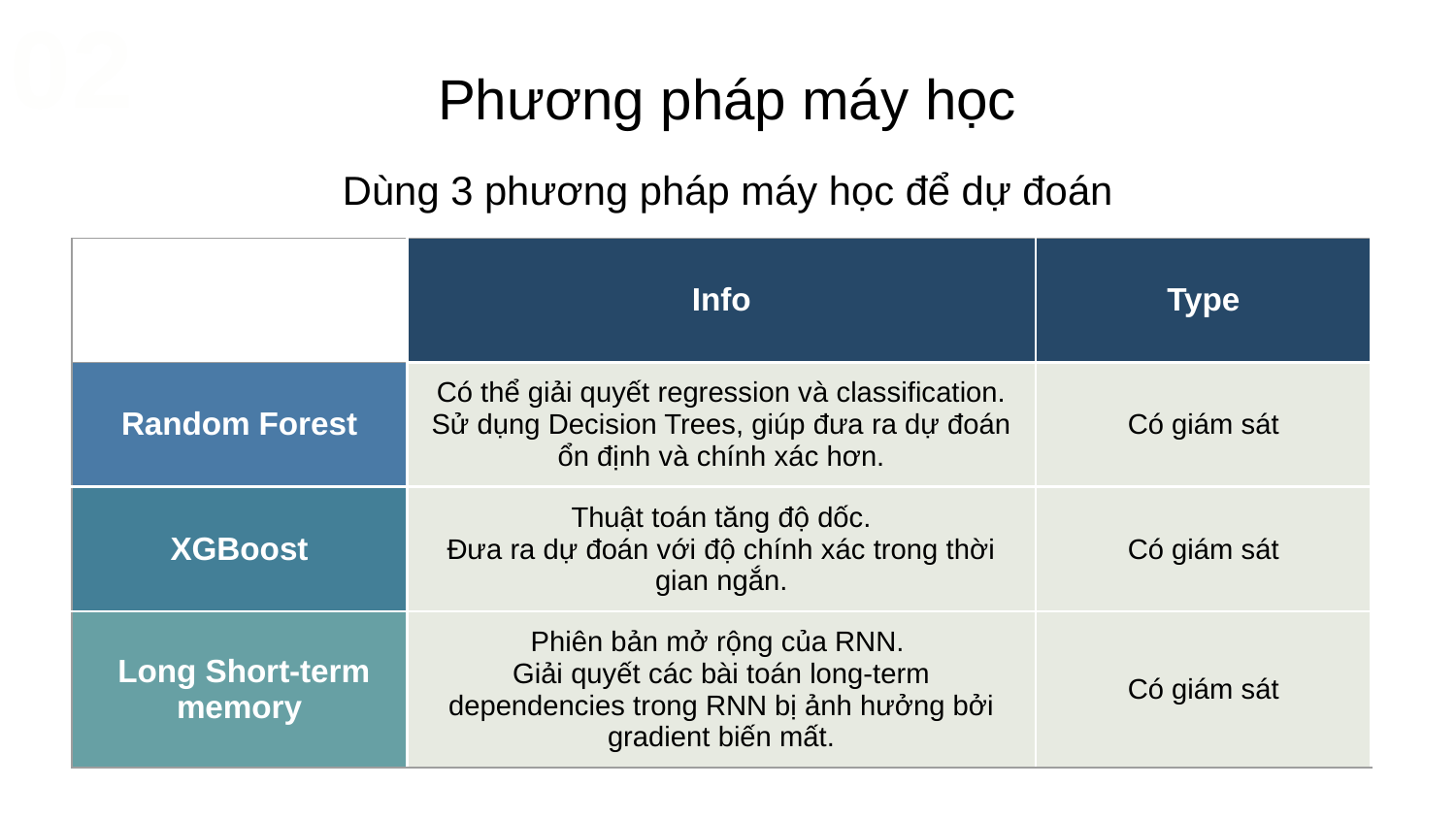

02
# Phương pháp máy học
Dùng 3 phương pháp máy học để dự đoán
|  | Info | Type |
| --- | --- | --- |
| Random Forest | Có thể giải quyết regression và classification. Sử dụng Decision Trees, giúp đưa ra dự đoán ổn định và chính xác hơn. | Có giám sát |
| XGBoost | Thuật toán tăng độ dốc. Đưa ra dự đoán với độ chính xác trong thời gian ngắn. | Có giám sát |
| Long Short-term memory | Phiên bản mở rộng của RNN. Giải quyết các bài toán long-term dependencies trong RNN bị ảnh hưởng bởi gradient biến mất. | Có giám sát |